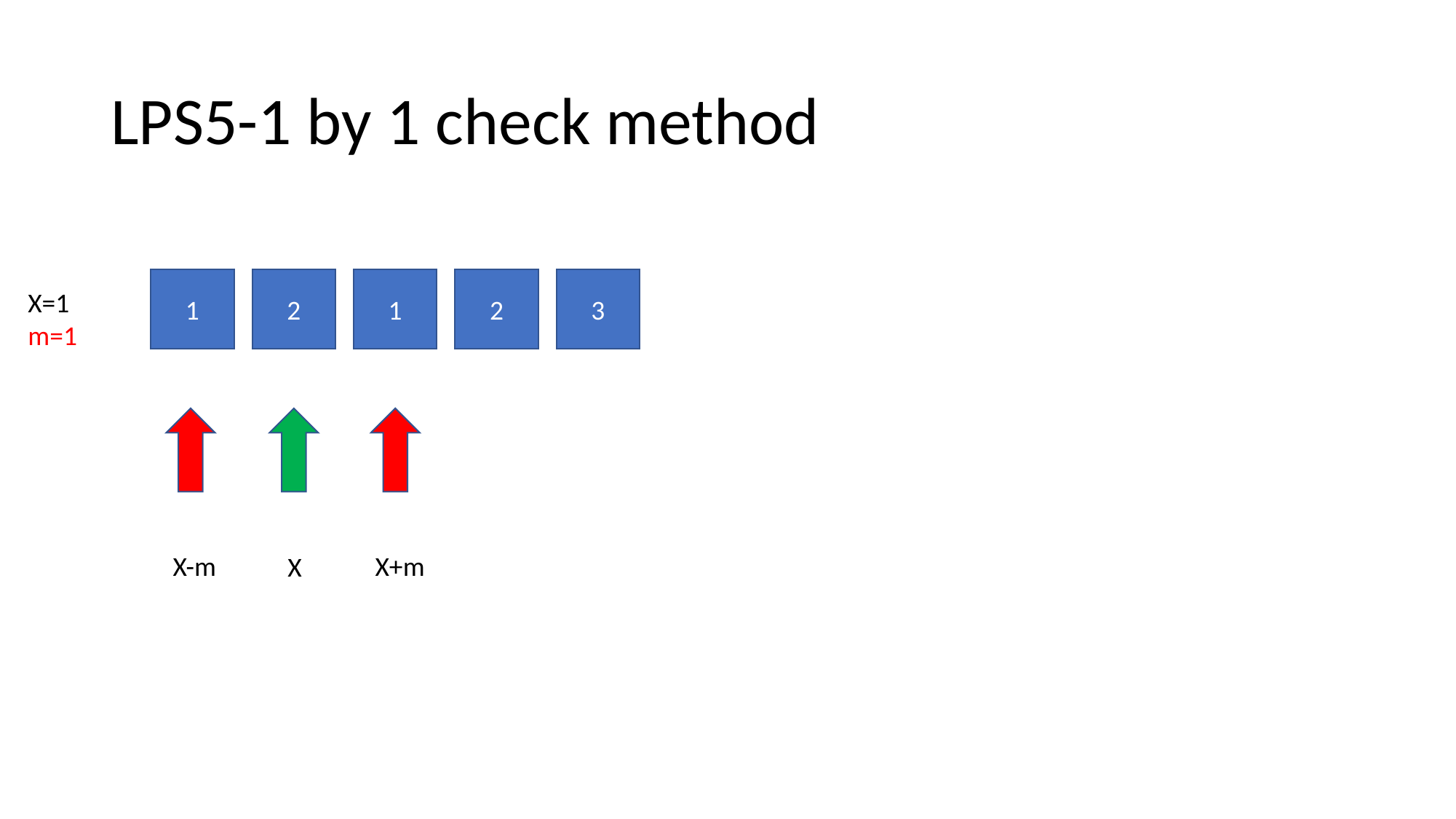

# LPS5-1 by 1 check method

1
2
1
2
3
X=1
m=1

X-m
X+m
X